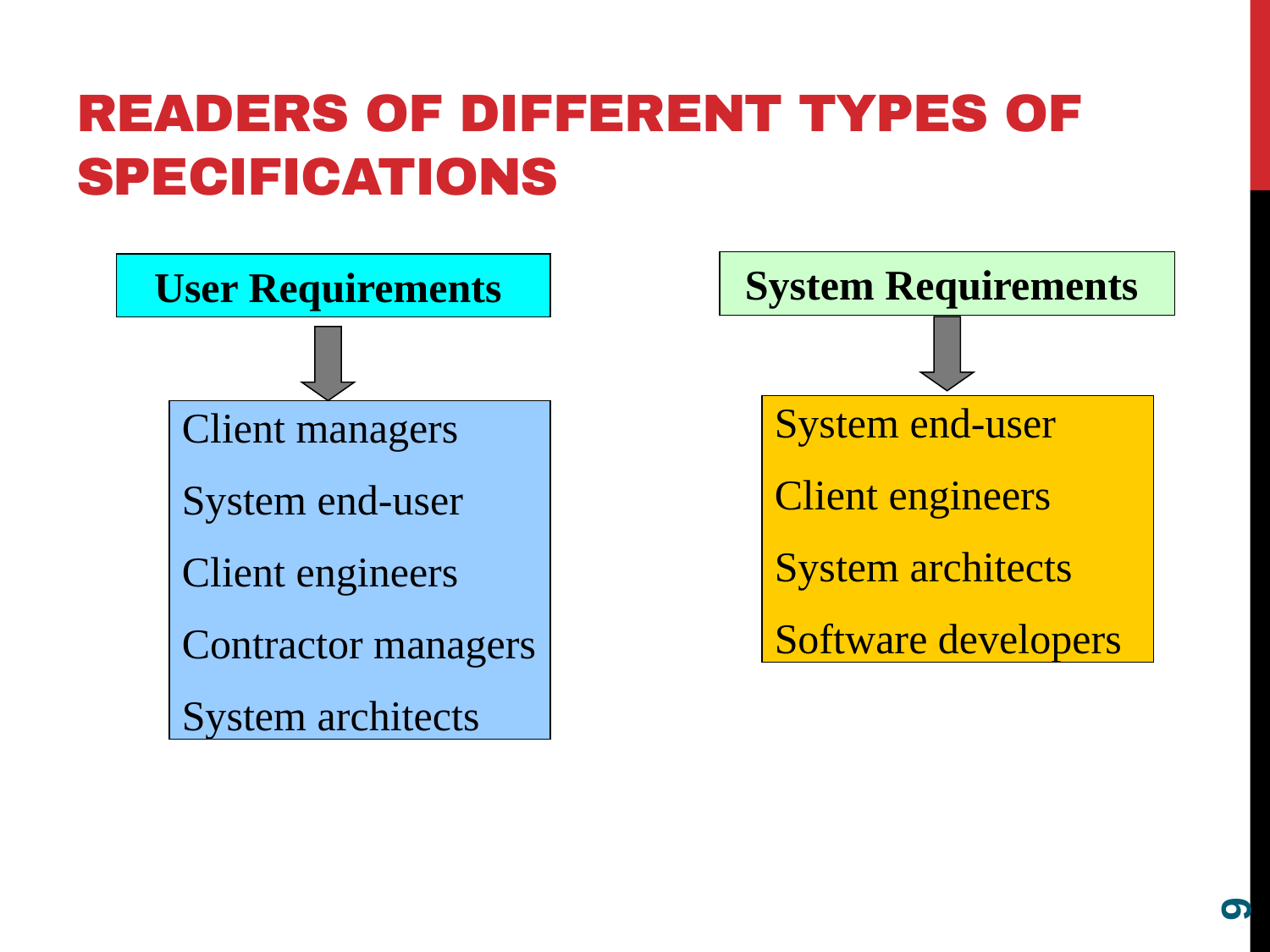

# Readers of different types of specifications
System Requirements
User Requirements

System end-user
Client engineers
System architects
Software developers
Client managers
System end-user
Client engineers
Contractor managers
System architects
9